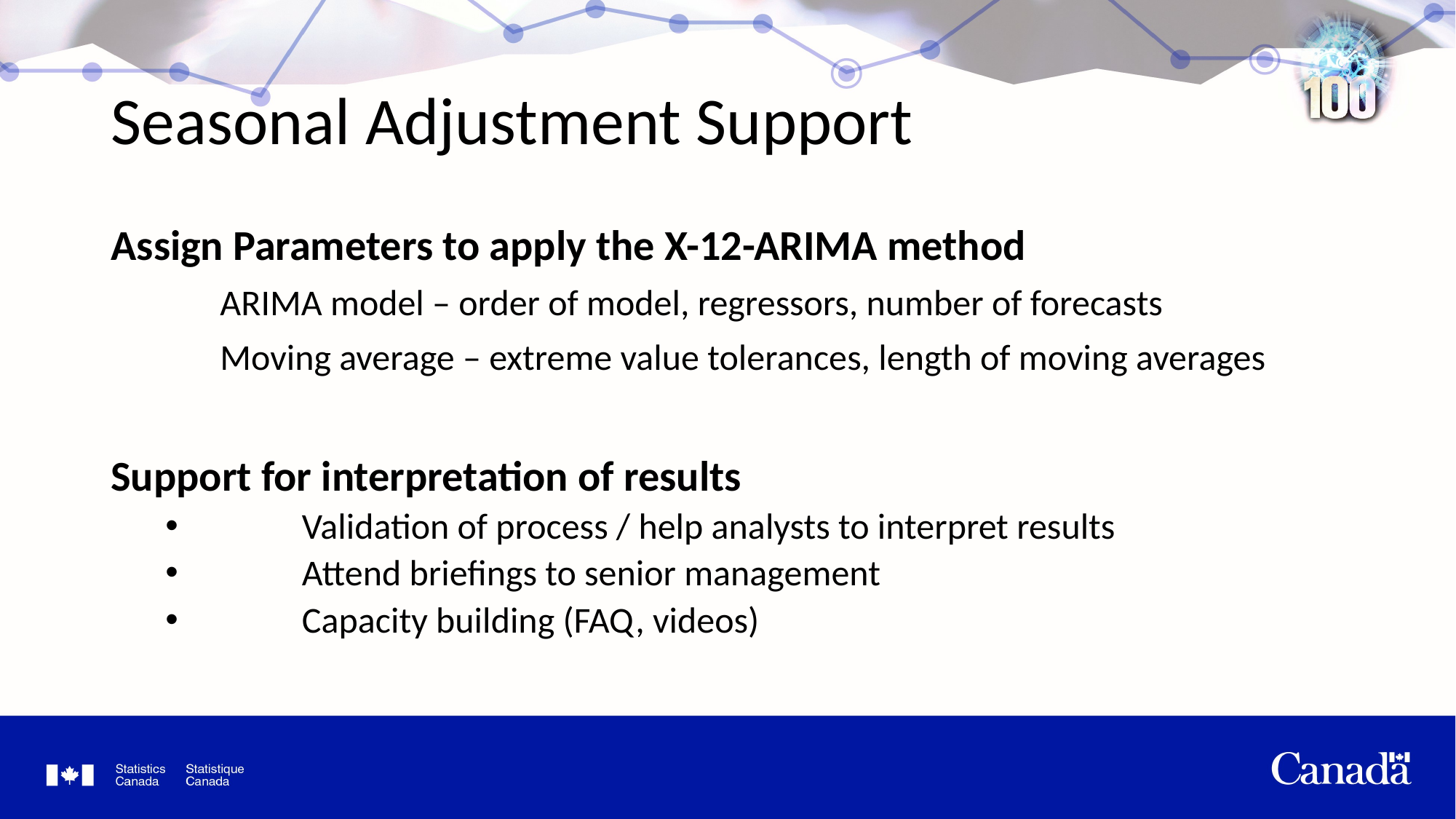

# Seasonal Adjustment Support
Assign Parameters to apply the X-12-ARIMA method
	ARIMA model – order of model, regressors, number of forecasts
	Moving average – extreme value tolerances, length of moving averages

Support for interpretation of results
	Validation of process / help analysts to interpret results
	Attend briefings to senior management
	Capacity building (FAQ, videos)